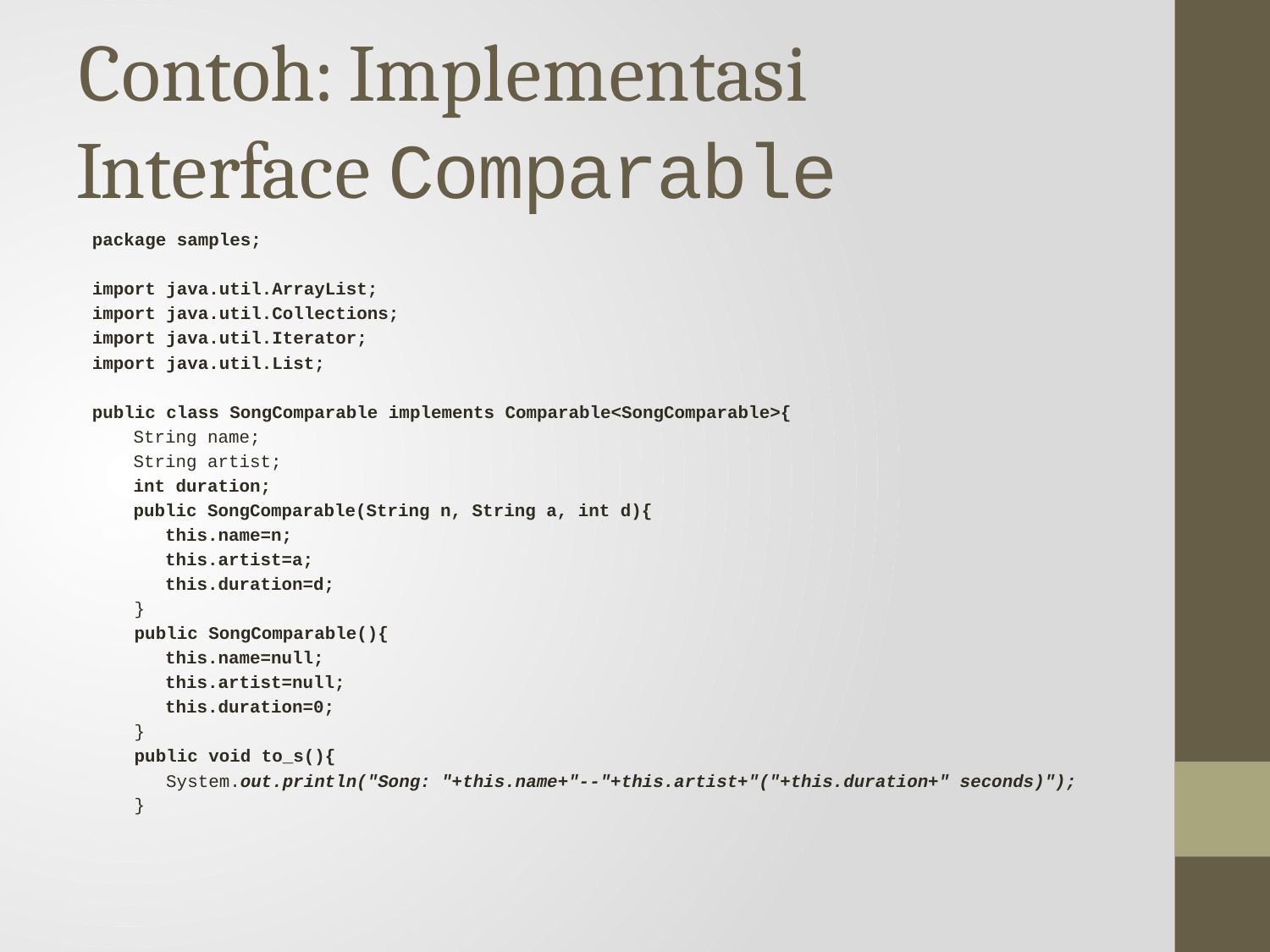

# Contoh: Implementasi Interface Comparable
package samples;

import java.util.ArrayList;
import java.util.Collections;
import java.util.Iterator;
import java.util.List;

public class SongComparable implements Comparable<SongComparable>{
String name;
String artist;
int duration;
public SongComparable(String n, String a, int d){
   this.name=n;
   this.artist=a;
   this.duration=d;
    }
    public SongComparable(){
   this.name=null;
   this.artist=null;
   this.duration=0;
    }
    public void to_s(){
       System.out.println("Song: "+this.name+"--"+this.artist+"("+this.duration+" seconds)");
    }